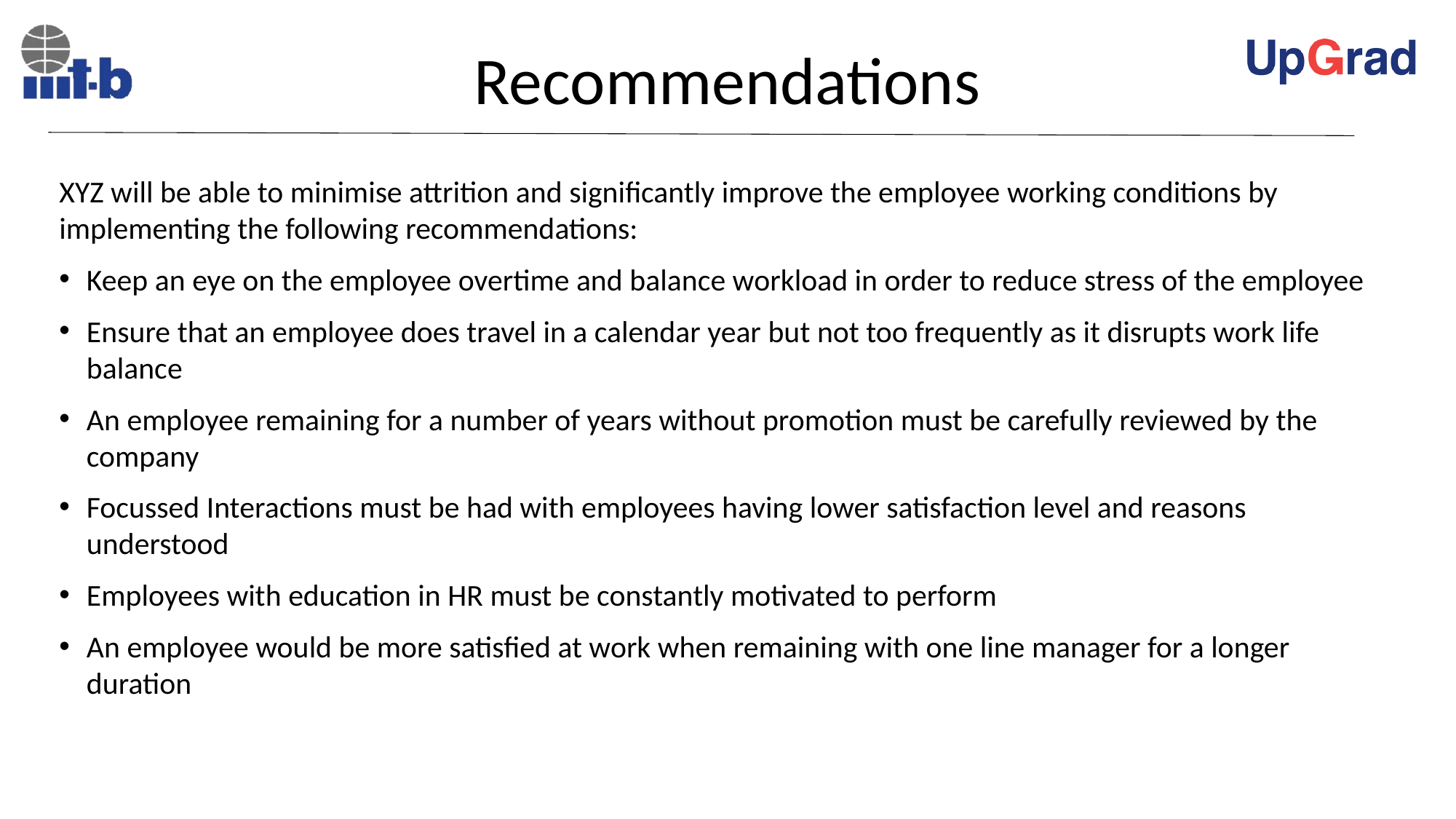

# Recommendations
XYZ will be able to minimise attrition and significantly improve the employee working conditions by implementing the following recommendations:
Keep an eye on the employee overtime and balance workload in order to reduce stress of the employee
Ensure that an employee does travel in a calendar year but not too frequently as it disrupts work life balance
An employee remaining for a number of years without promotion must be carefully reviewed by the company
Focussed Interactions must be had with employees having lower satisfaction level and reasons understood
Employees with education in HR must be constantly motivated to perform
An employee would be more satisfied at work when remaining with one line manager for a longer duration